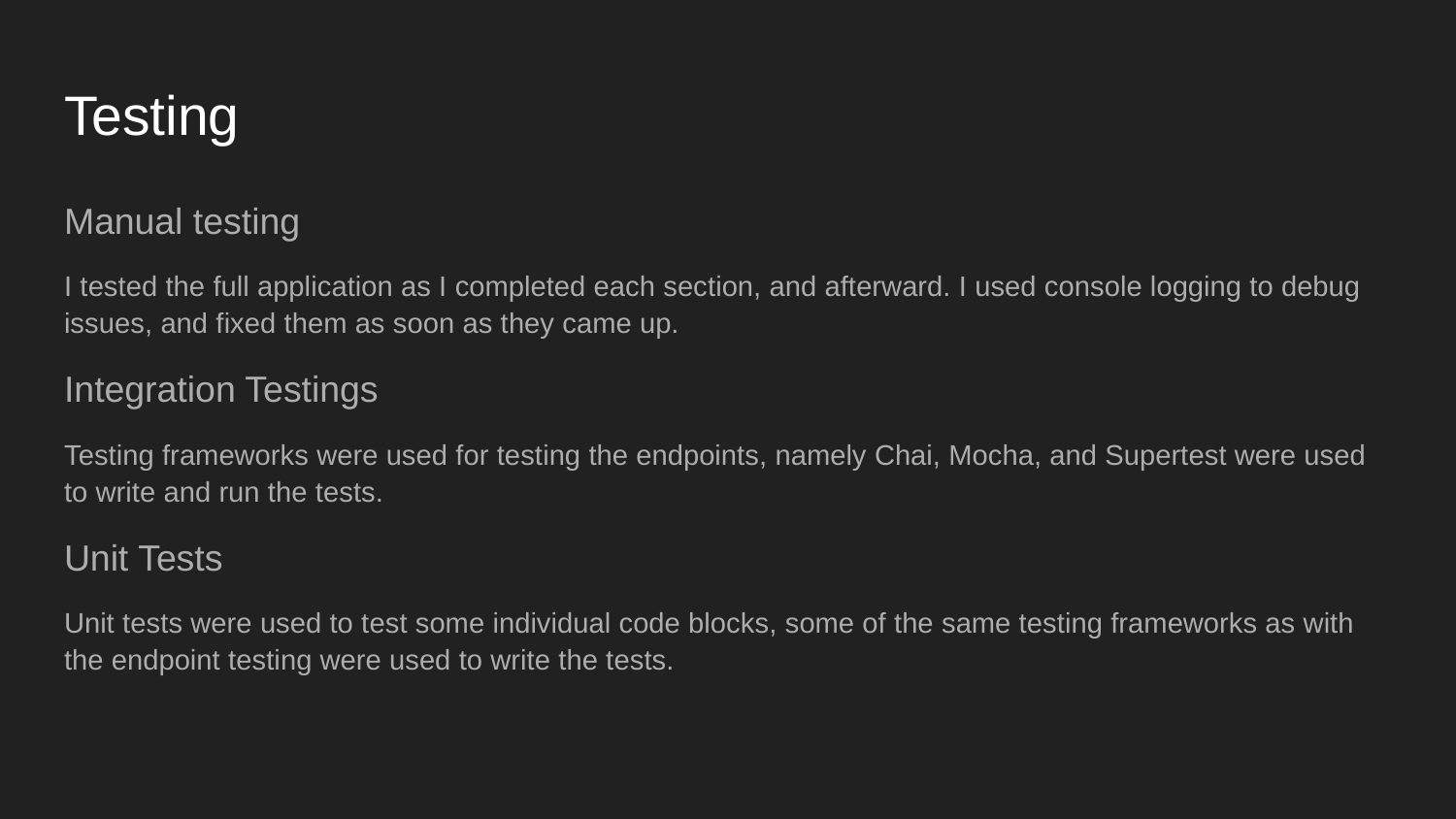

# Testing
Manual testing
I tested the full application as I completed each section, and afterward. I used console logging to debug issues, and fixed them as soon as they came up.
Integration Testings
Testing frameworks were used for testing the endpoints, namely Chai, Mocha, and Supertest were used to write and run the tests.
Unit Tests
Unit tests were used to test some individual code blocks, some of the same testing frameworks as with the endpoint testing were used to write the tests.